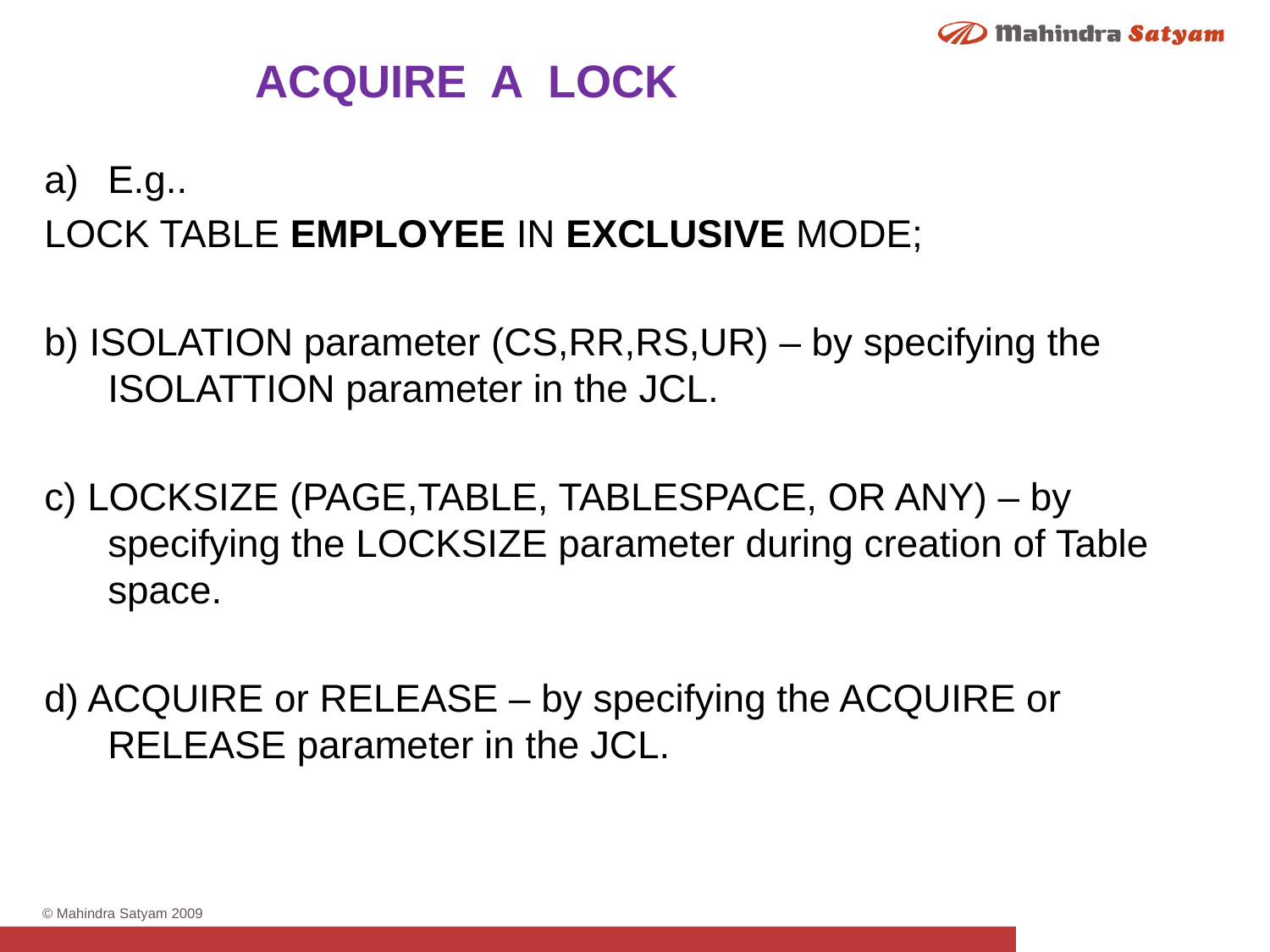

ACQUIRE  A  LOCK
E.g..
LOCK TABLE EMPLOYEE IN EXCLUSIVE MODE;

b) ISOLATION parameter (CS,RR,RS,UR) – by specifying the ISOLATTION parameter in the JCL.

c) LOCKSIZE (PAGE,TABLE, TABLESPACE, OR ANY) – by specifying the LOCKSIZE parameter during creation of Table space.

d) ACQUIRE or RELEASE – by specifying the ACQUIRE or RELEASE parameter in the JCL.